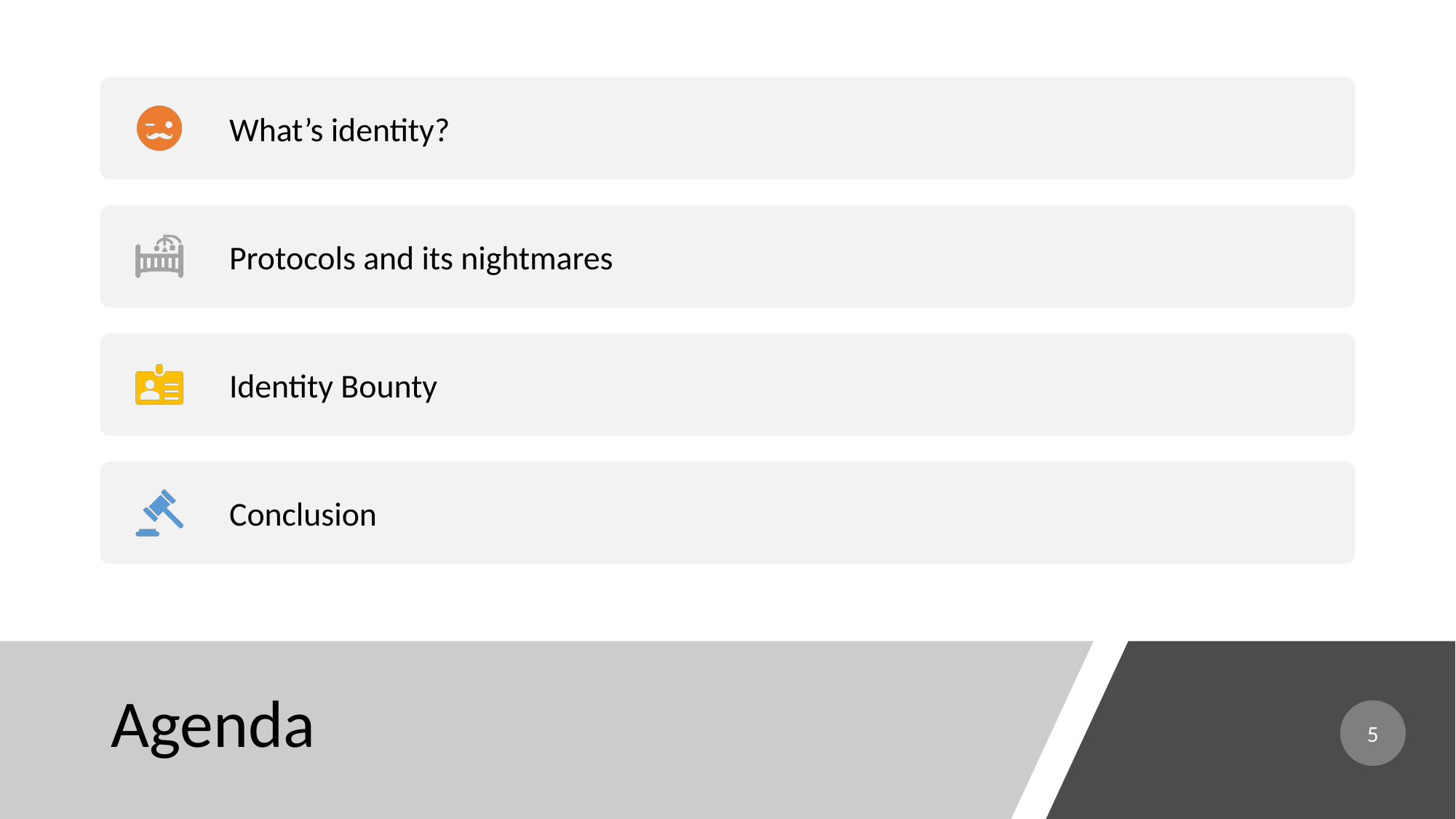

What’s identity?
Protocols and its nightmares
Identity Bounty
Conclusion

# Agenda
5